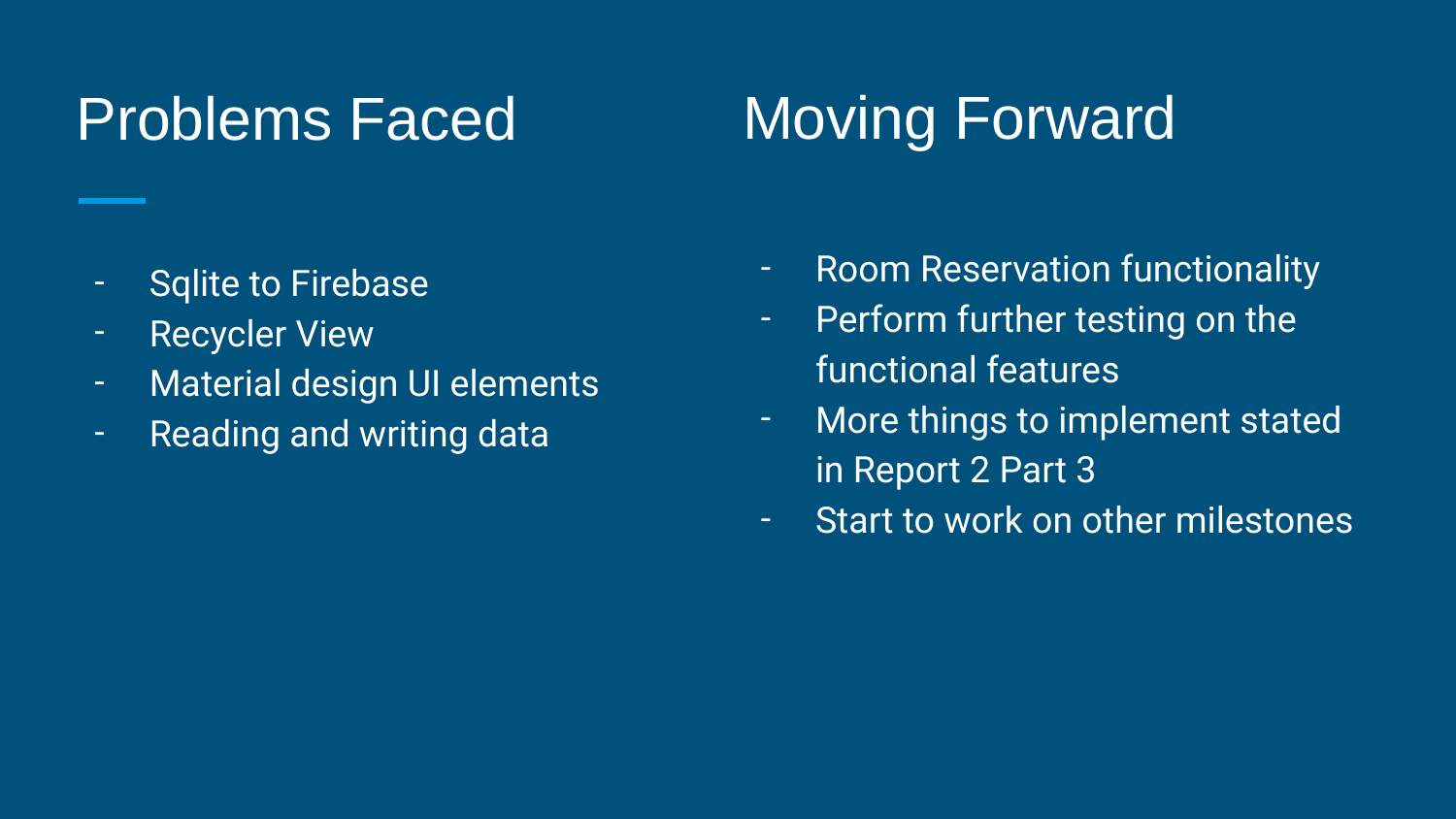

# Problems Faced
Moving Forward
Room Reservation functionality
Perform further testing on the functional features
More things to implement stated in Report 2 Part 3
Start to work on other milestones
Sqlite to Firebase
Recycler View
Material design UI elements
Reading and writing data